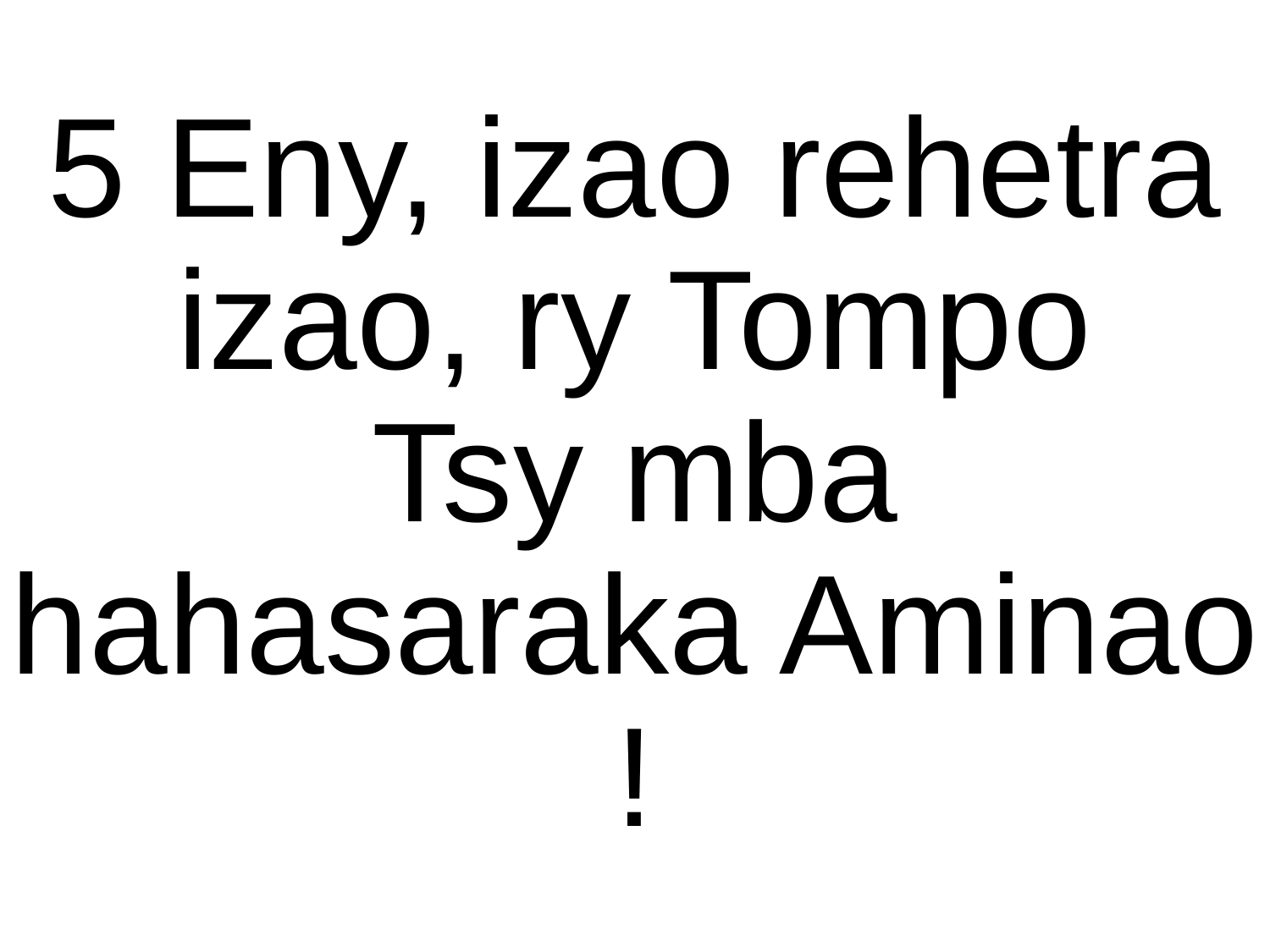

5 Eny, izao rehetra izao, ry Tompo
Tsy mba hahasaraka Aminao !